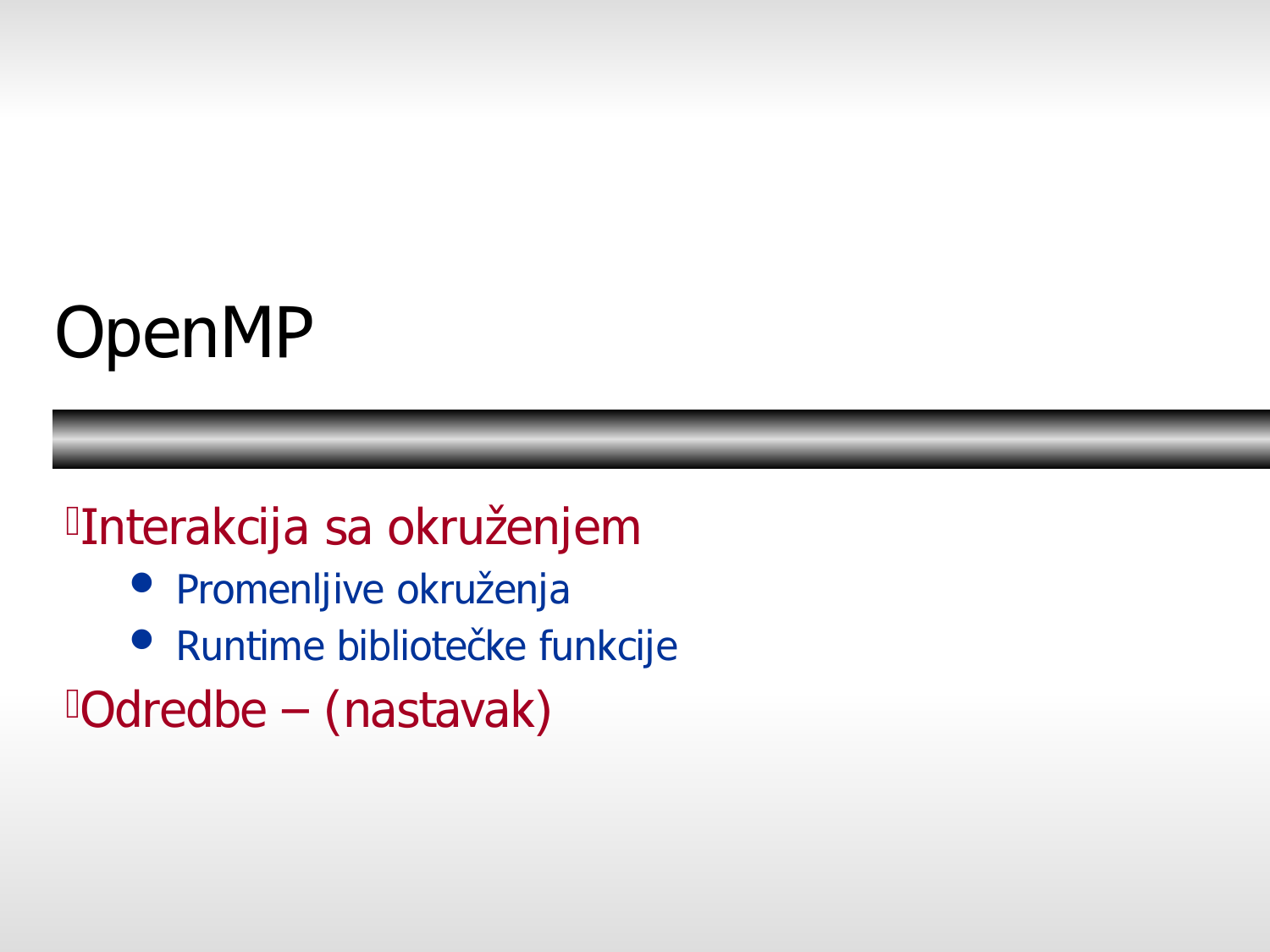

# OpenMP
Interakcija sa okruženjem
 Promenljive okruženja
 Runtime bibliotečke funkcije
Odredbe – (nastavak)